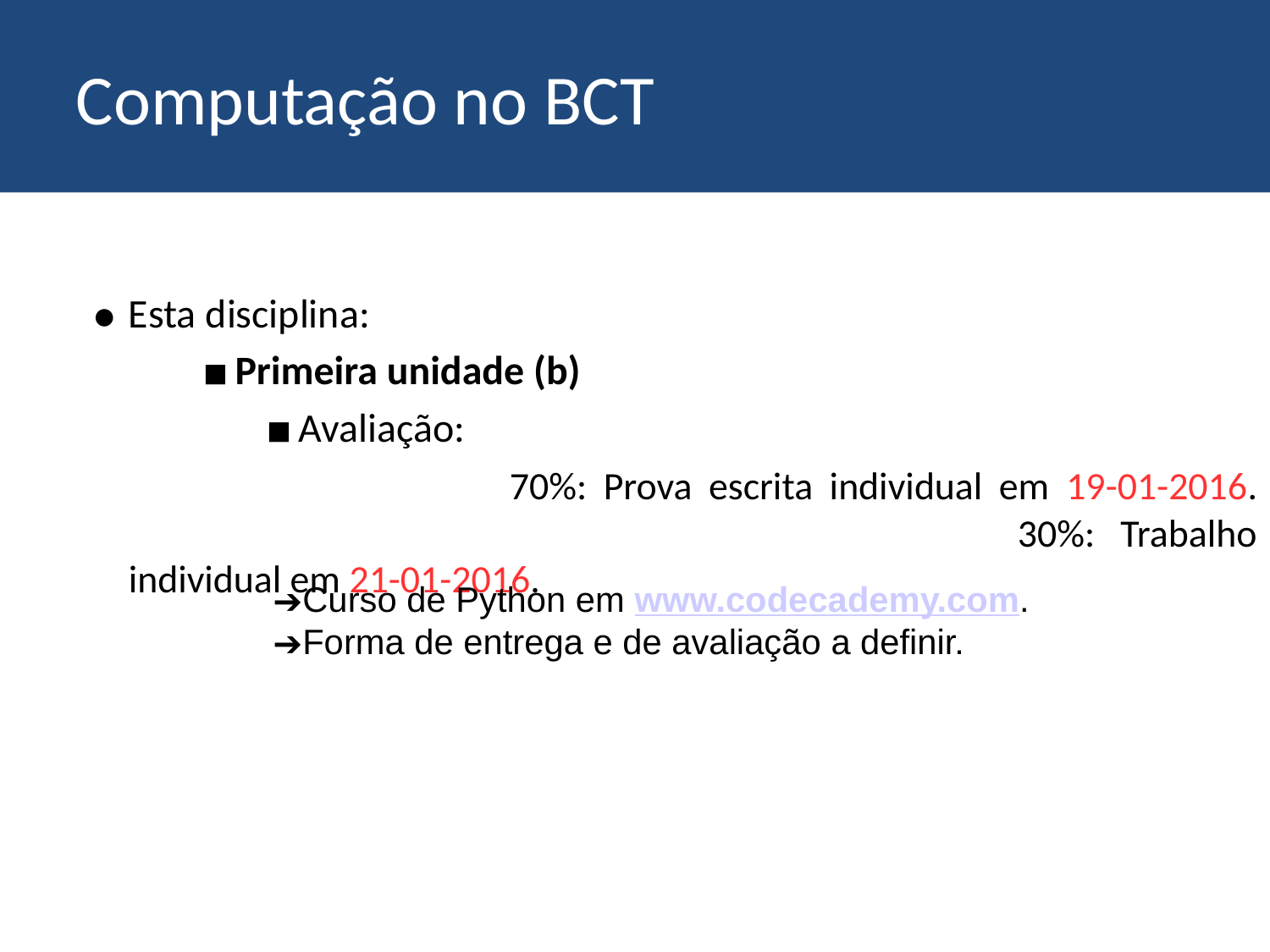

Computação no BCT

Esta disciplina:
Primeira unidade (b)
Avaliação:
				70%: Prova escrita individual em 19-01-2016.							30%:  Trabalho individual em 21-01-2016.

Curso de Python em www.codecademy.com.
Forma de entrega e de avaliação a definir.